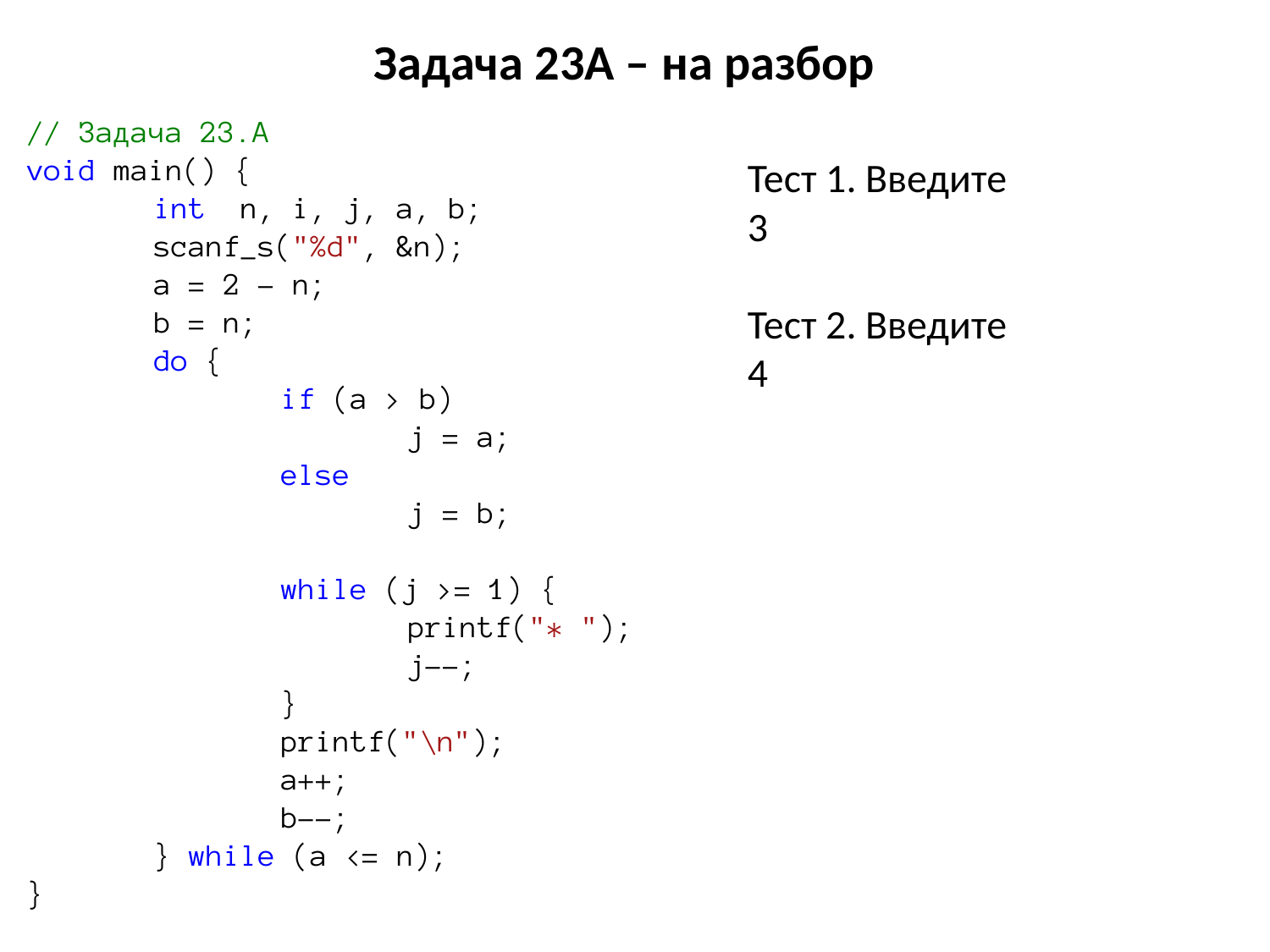

# Задача 23A – на разбор
// Задача 23.A
void main() {
	int  n, i, j, a, b;
	scanf_s("%d", &n);
	a = 2 - n;
	b = n;
	do {
		if (a > b)
			j = a;
		else
			j = b;

		while (j >= 1) {
			printf("* ");
			j--;
		}
		printf("\n");
		a++;
		b--;
	} while (a <= n);
}
Тест 1. Введите
3

Тест 2. Введите
4